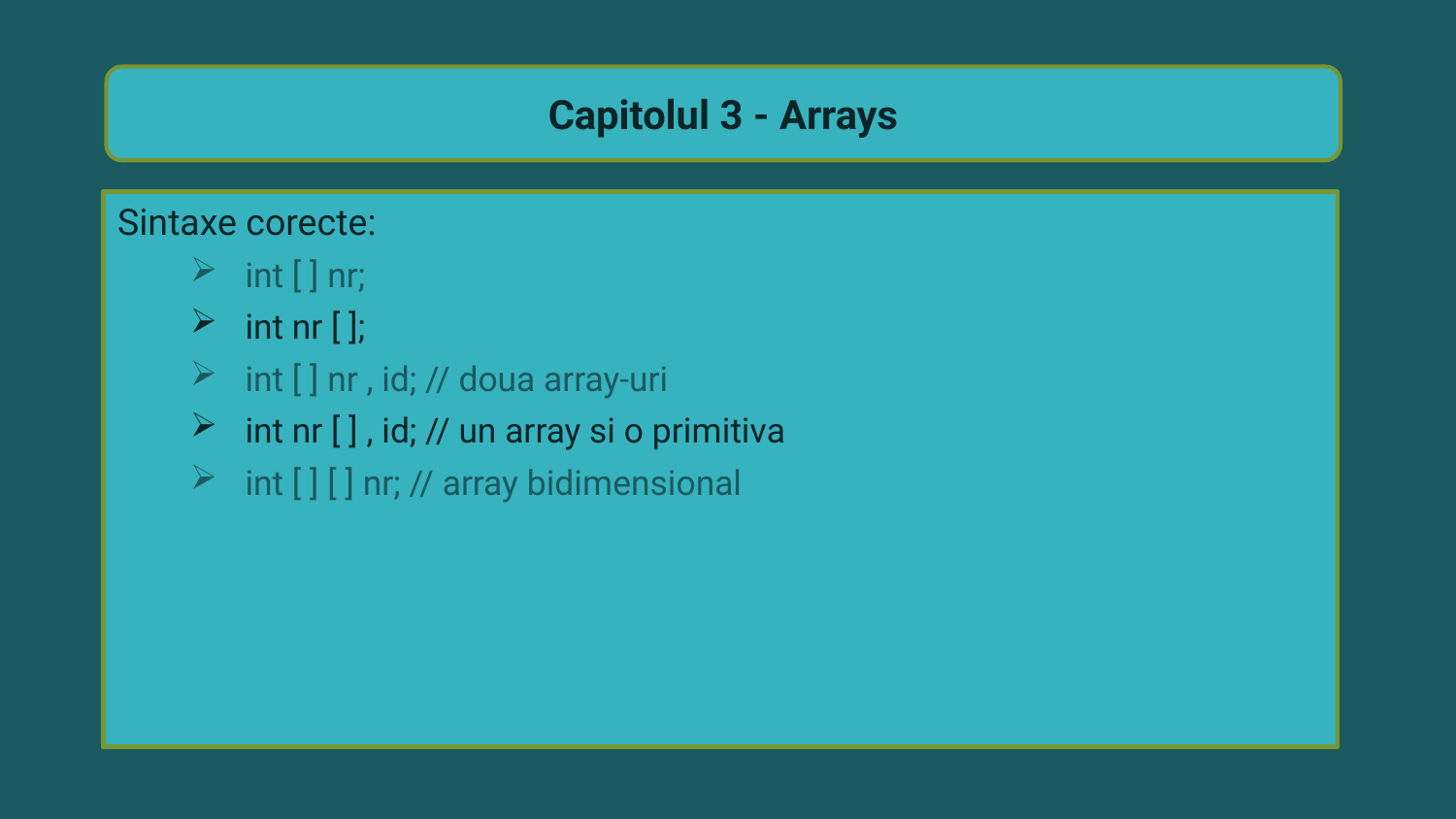

Capitolul 3 - Arrays
Sintaxe corecte:
int [ ] nr;
int nr [ ];
int [ ] nr , id; // doua array-uri
int nr [ ] , id; // un array si o primitiva
int [ ] [ ] nr; // array bidimensional